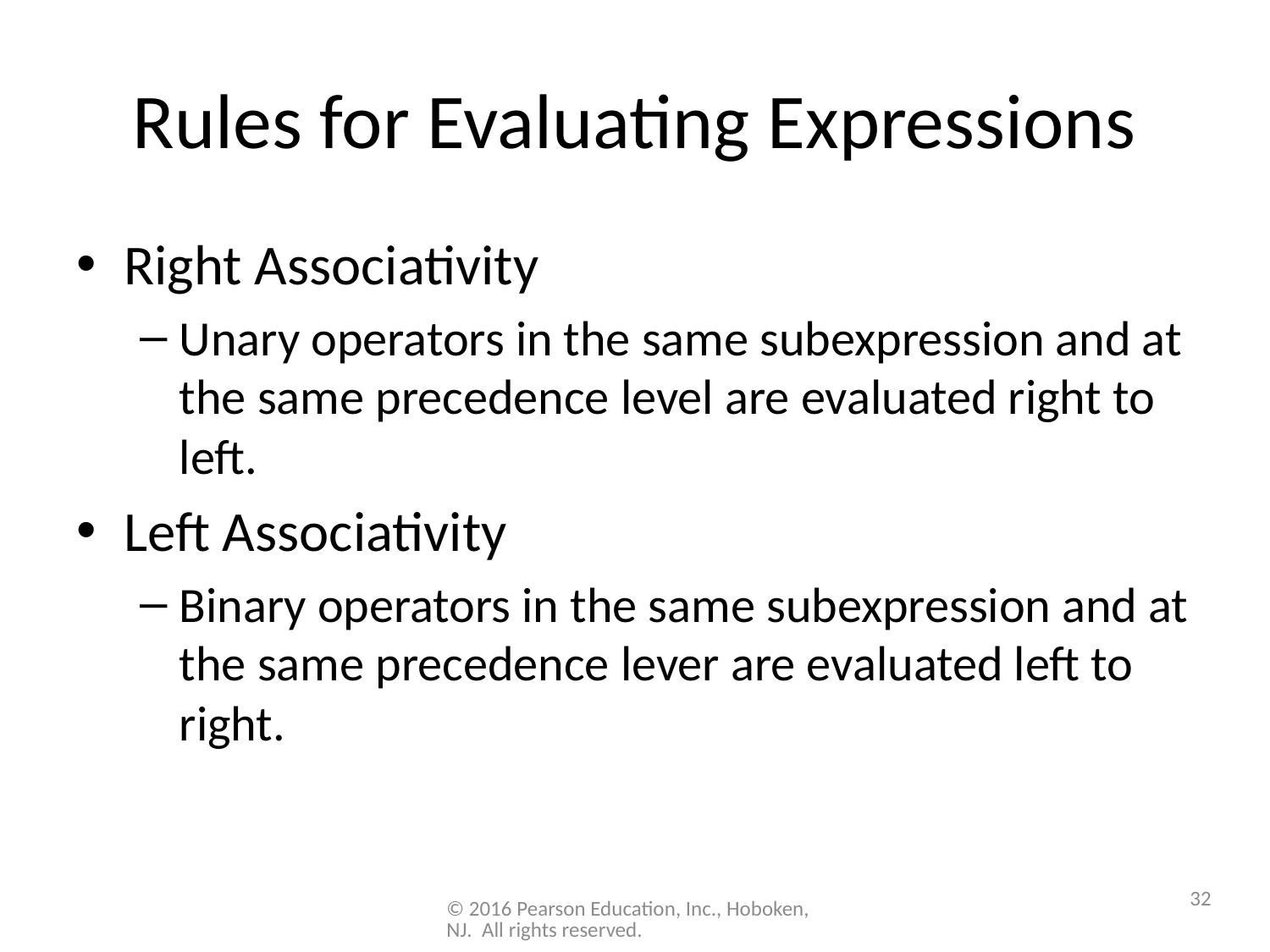

# Rules for Evaluating Expressions
Right Associativity
Unary operators in the same subexpression and at the same precedence level are evaluated right to left.
Left Associativity
Binary operators in the same subexpression and at the same precedence lever are evaluated left to right.
32
© 2016 Pearson Education, Inc., Hoboken, NJ.  All rights reserved.